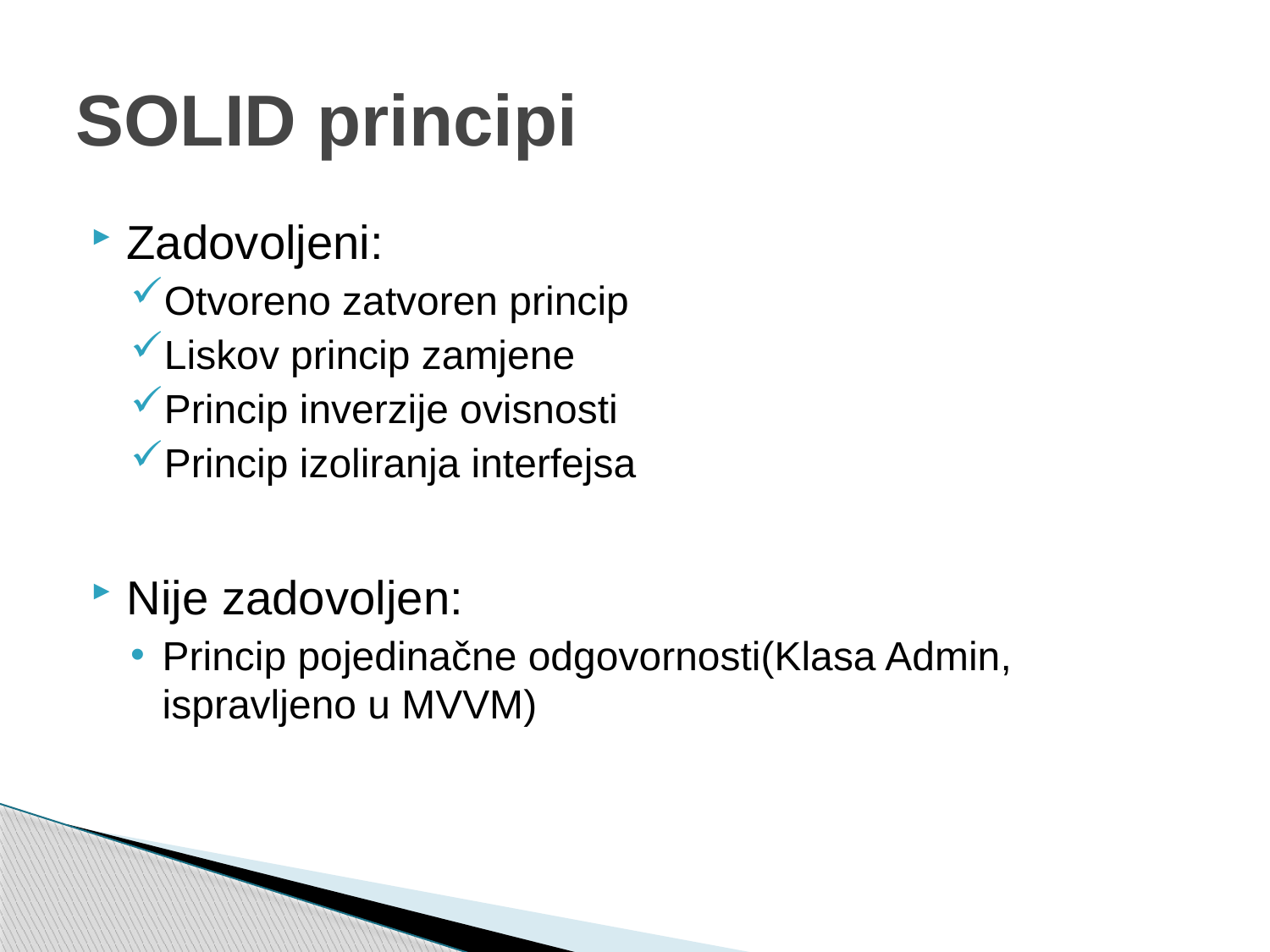

# SOLID principi
Zadovoljeni:
Otvoreno zatvoren princip
Liskov princip zamjene
Princip inverzije ovisnosti
Princip izoliranja interfejsa

Nije zadovoljen:
Princip pojedinačne odgovornosti(Klasa Admin, ispravljeno u MVVM)